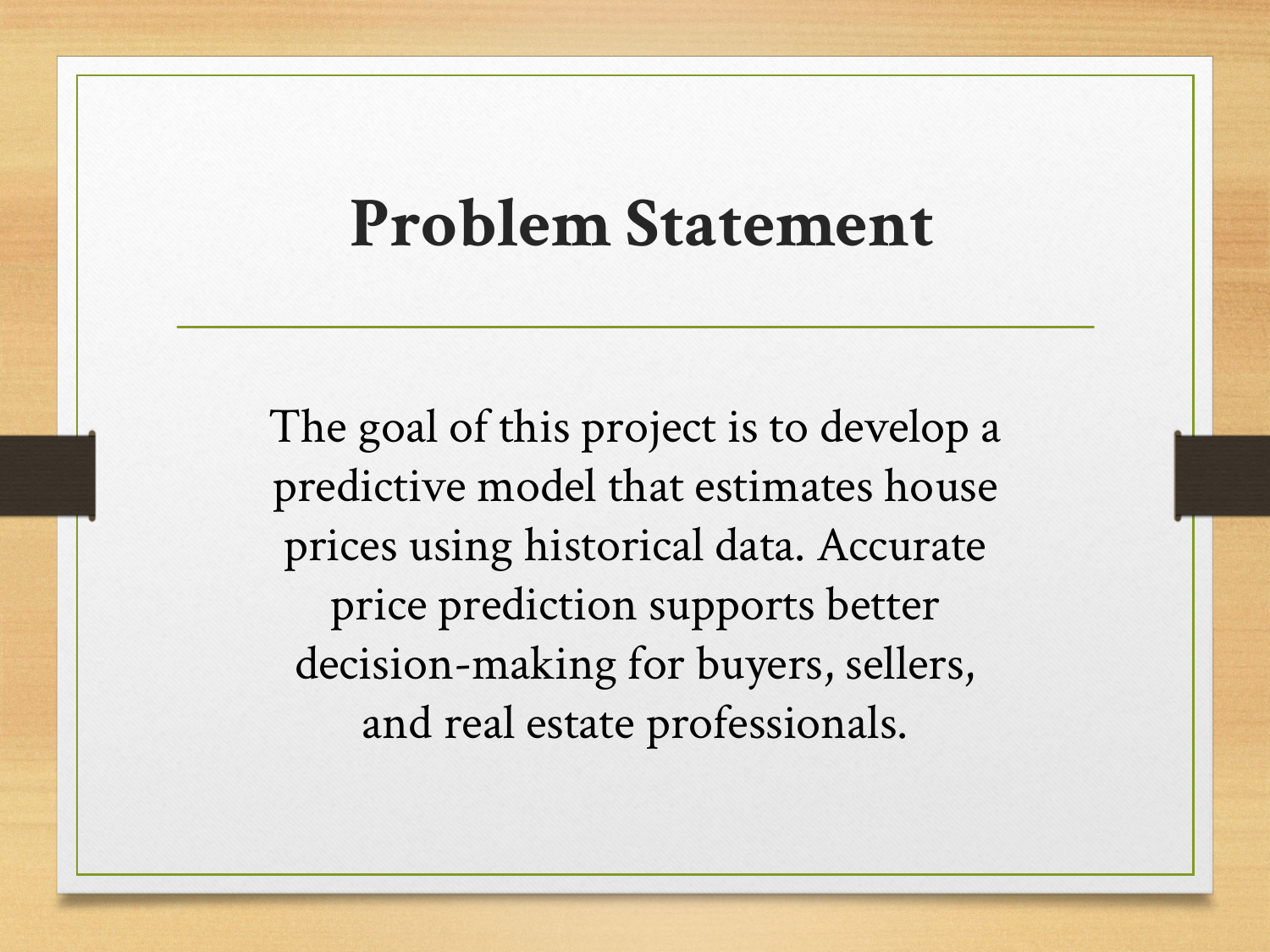

# Problem Statement
The goal of this project is to develop a predictive model that estimates house prices using historical data. Accurate price prediction supports better decision-making for buyers, sellers, and real estate professionals.